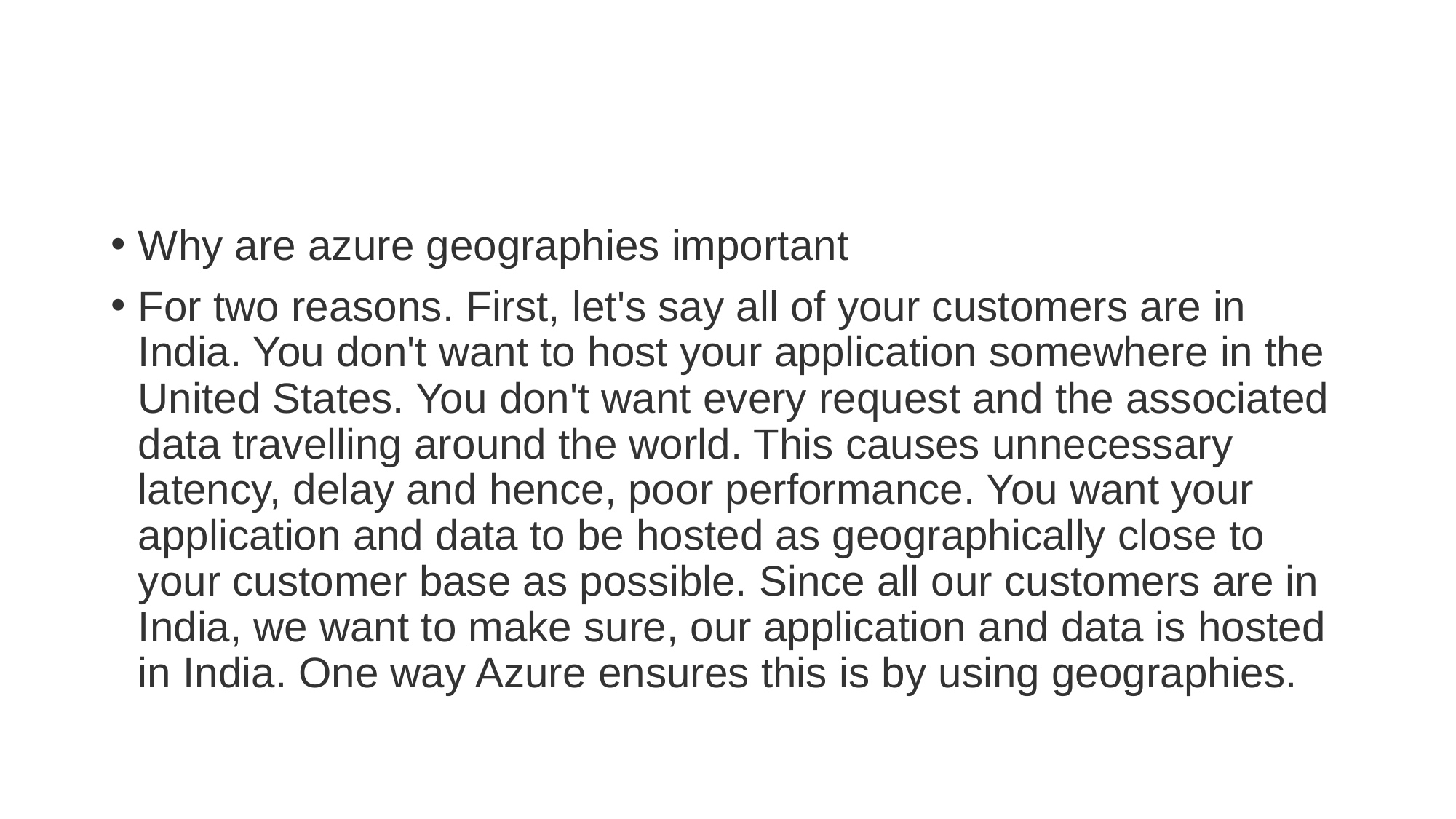

#
Why are azure geographies important
For two reasons. First, let's say all of your customers are in India. You don't want to host your application somewhere in the United States. You don't want every request and the associated data travelling around the world. This causes unnecessary latency, delay and hence, poor performance. You want your application and data to be hosted as geographically close to your customer base as possible. Since all our customers are in India, we want to make sure, our application and data is hosted in India. One way Azure ensures this is by using geographies.